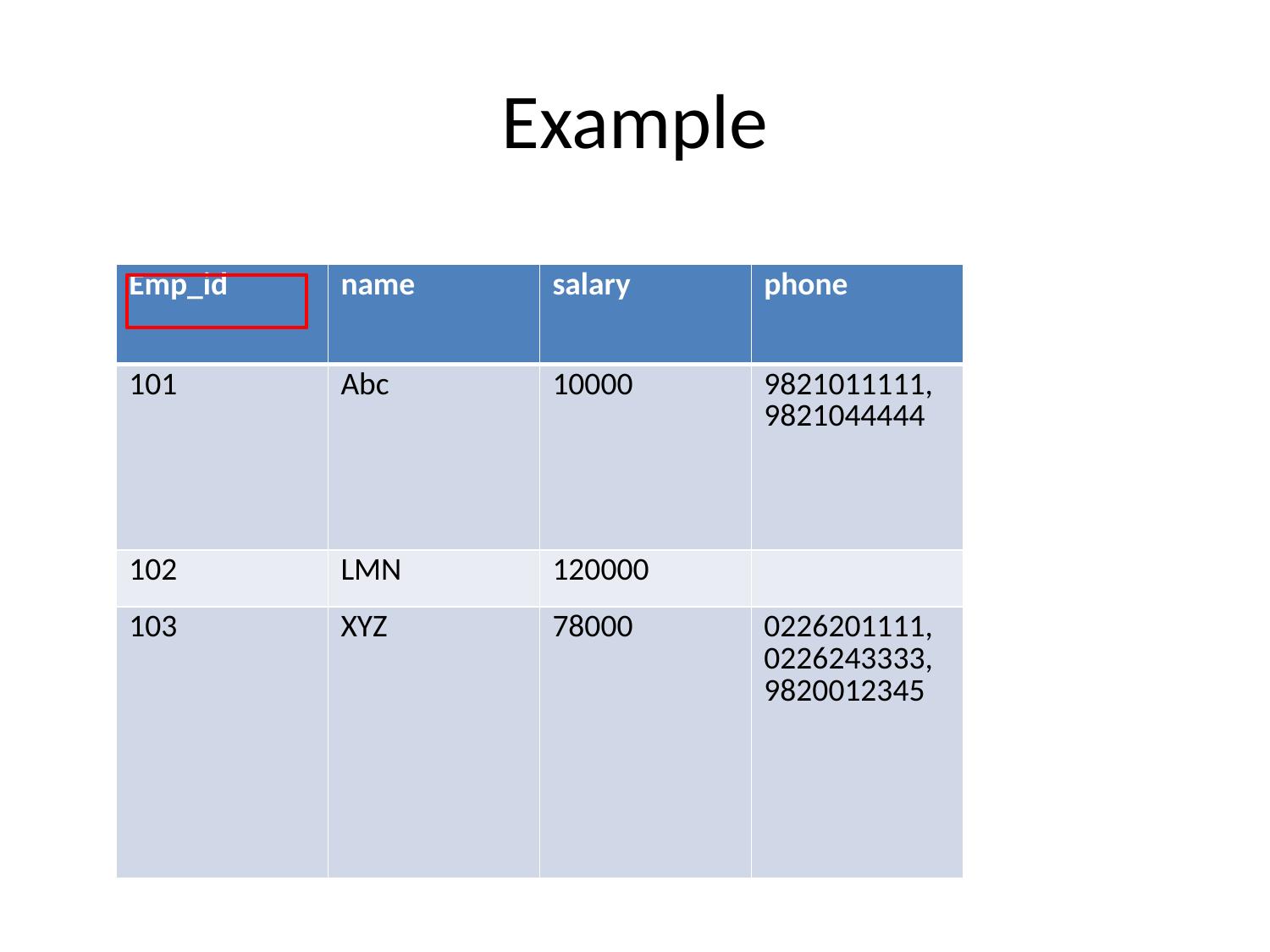

# Example
| Emp\_id | name | salary | phone |
| --- | --- | --- | --- |
| 101 | Abc | 10000 | 9821011111, 9821044444 |
| 102 | LMN | 120000 |  |
| 103 | XYZ | 78000 | 0226201111, 0226243333, 9820012345 |